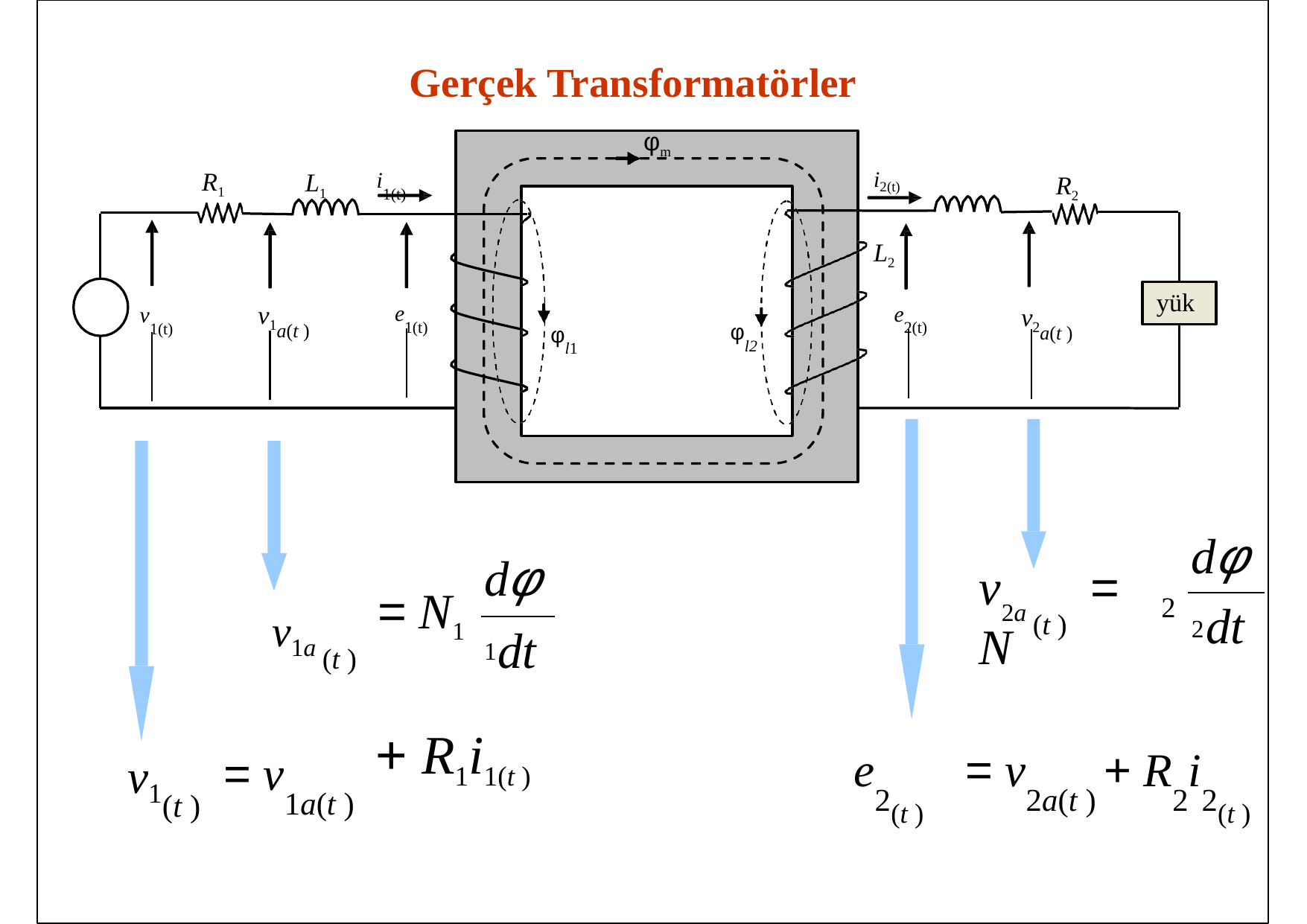

Gerçek Transformatörler
φm

i2(t)	L2
i1(t)
R1
L1
R2

yük
v1a(t )
e1(t)
e2(t)
v2a(t )
v1(t)

φl2
φl1

dφ2
dφ1
v	= N
= N1
2
2a (t )

dt
v1a (t )

dt
+ R1i1(t )
e2(t )	= v2a(t ) + R2i2(t )
= v1a(t )
v1(t )